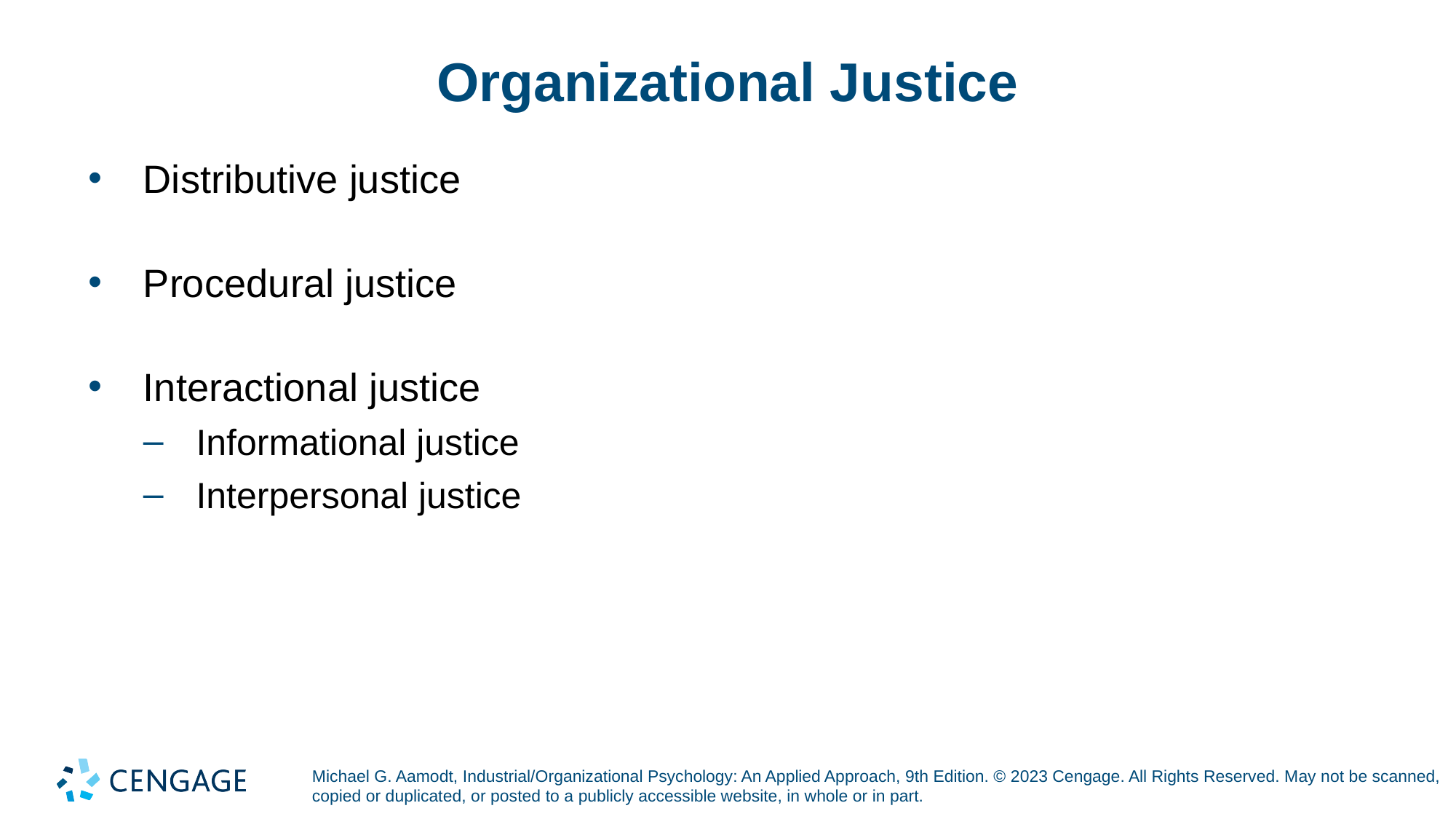

# Organizational Justice
Distributive justice
Procedural justice
Interactional justice
Informational justice
Interpersonal justice